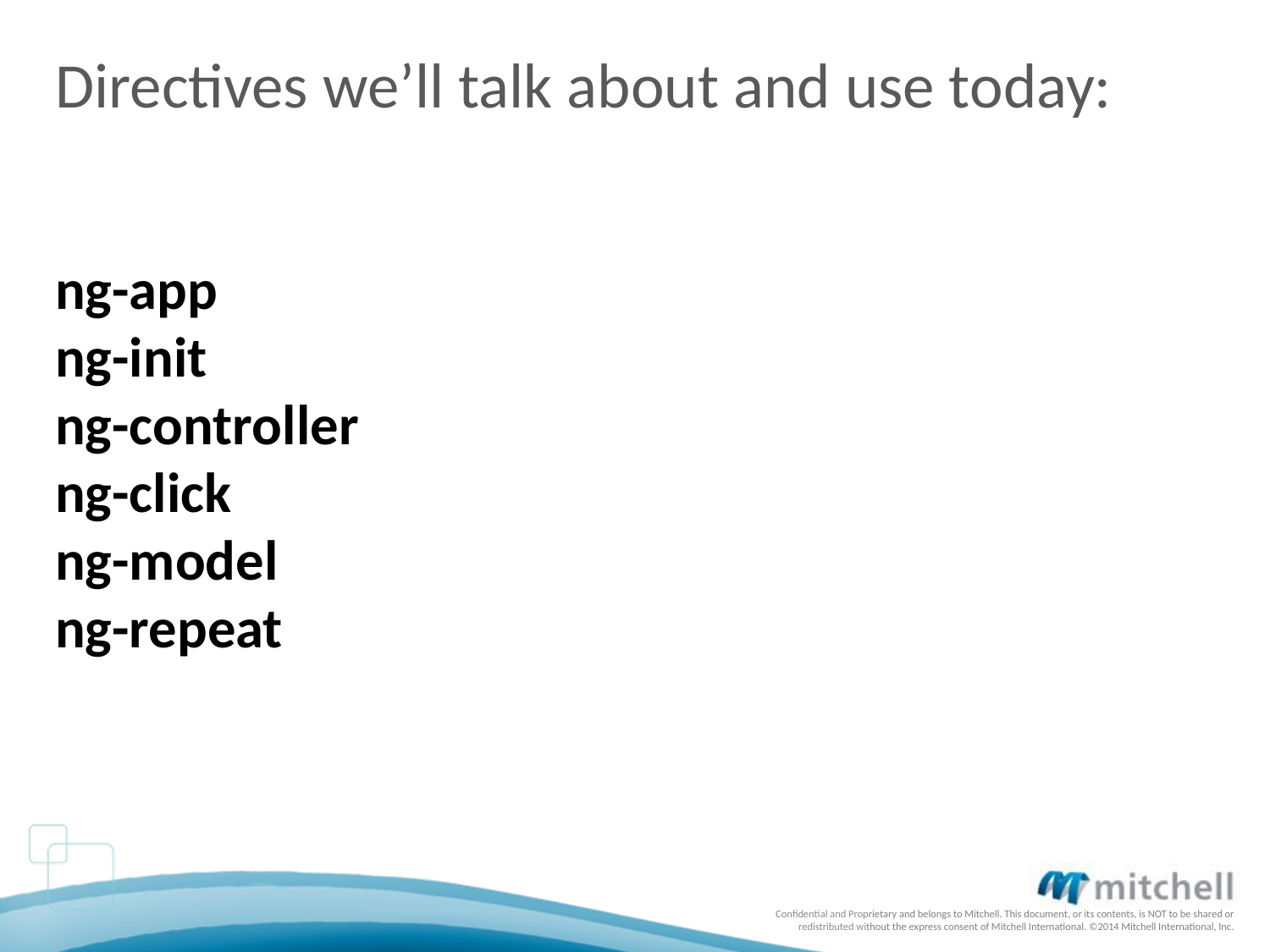

# Directives we’ll talk about and use today:
ng-app
ng-init
ng-controller
ng-click
ng-model
ng-repeat